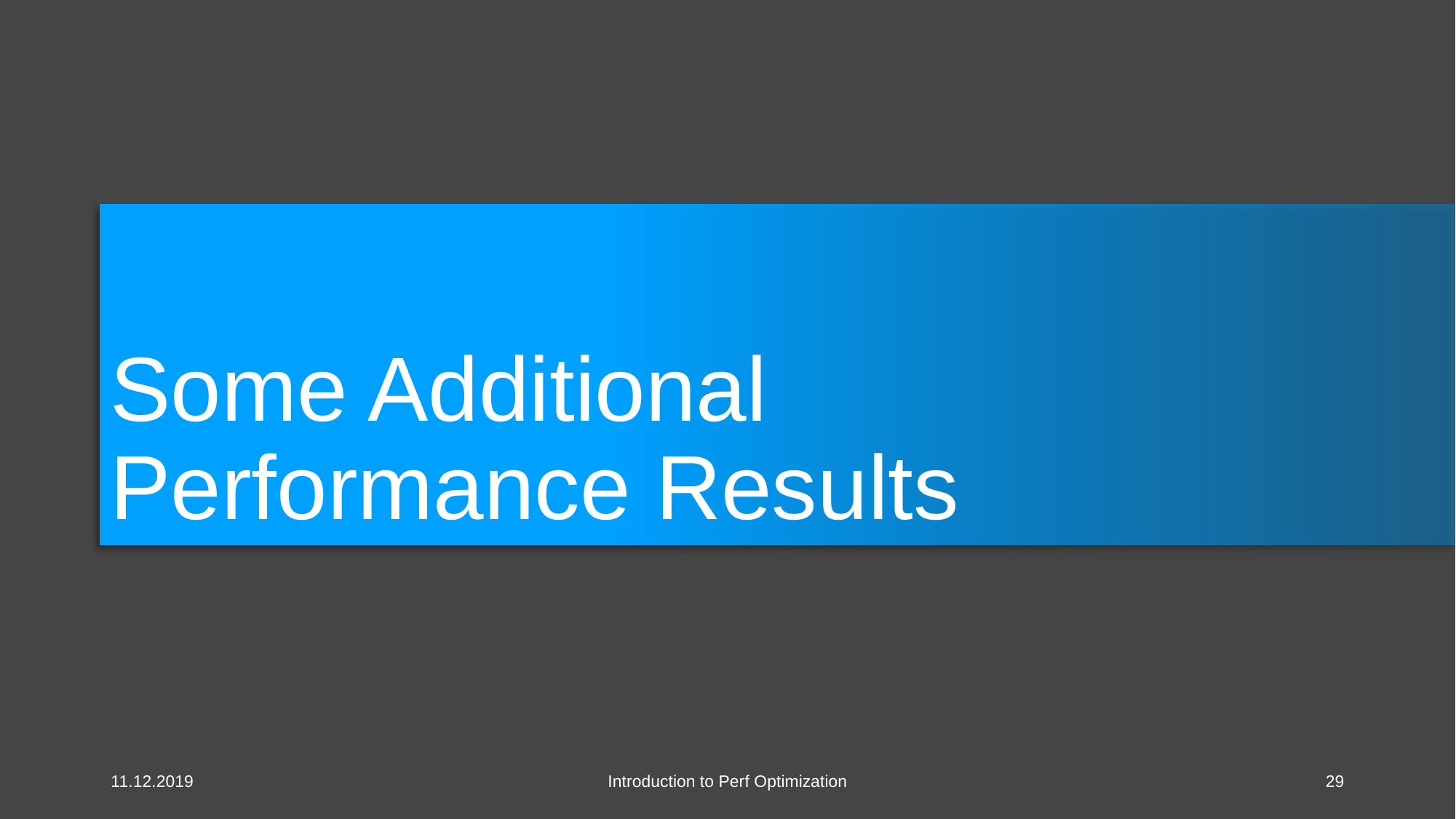

# Some Additional Performance Results

11.12.2019
Introduction to Perf Optimization
29